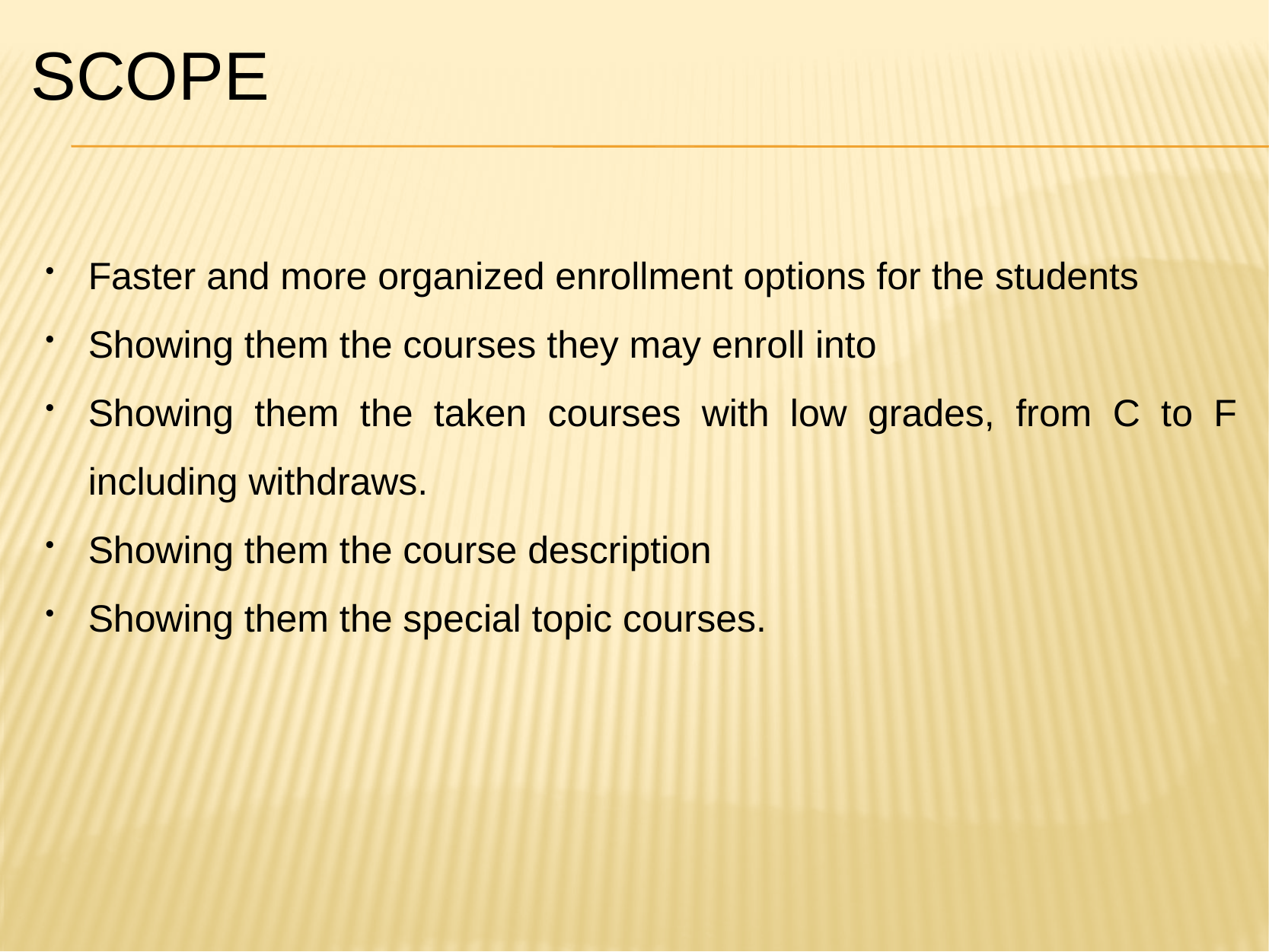

# Scope
Faster and more organized enrollment options for the students
Showing them the courses they may enroll into
Showing them the taken courses with low grades, from C to F including withdraws.
Showing them the course description
Showing them the special topic courses.